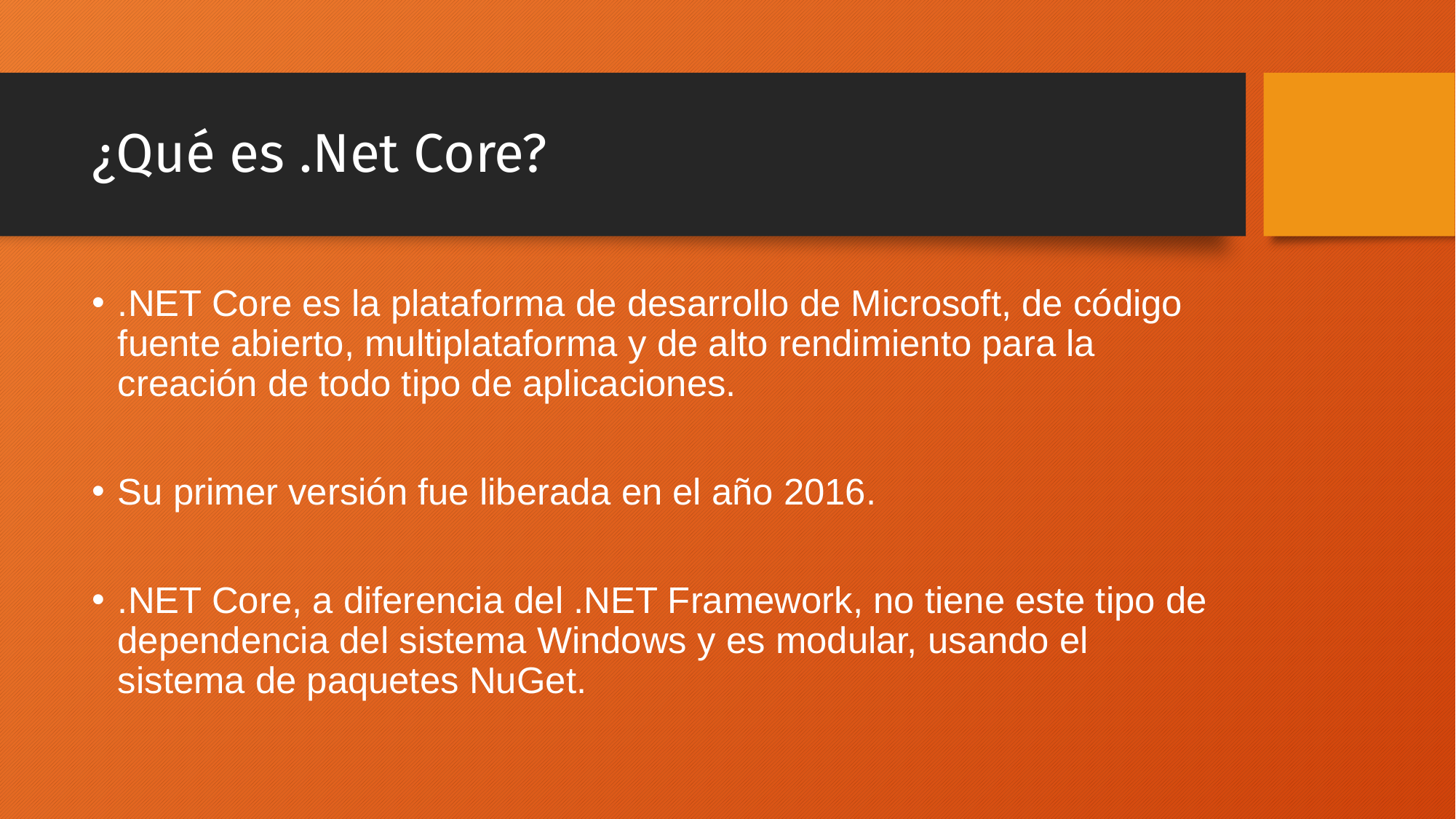

# ¿Qué es .Net Core?
.NET Core es la plataforma de desarrollo de Microsoft, de código fuente abierto, multiplataforma y de alto rendimiento para la creación de todo tipo de aplicaciones.

Su primer versión fue liberada en el año 2016.

.NET Core, a diferencia del .NET Framework, no tiene este tipo de dependencia del sistema Windows y es modular, usando el sistema de paquetes NuGet.